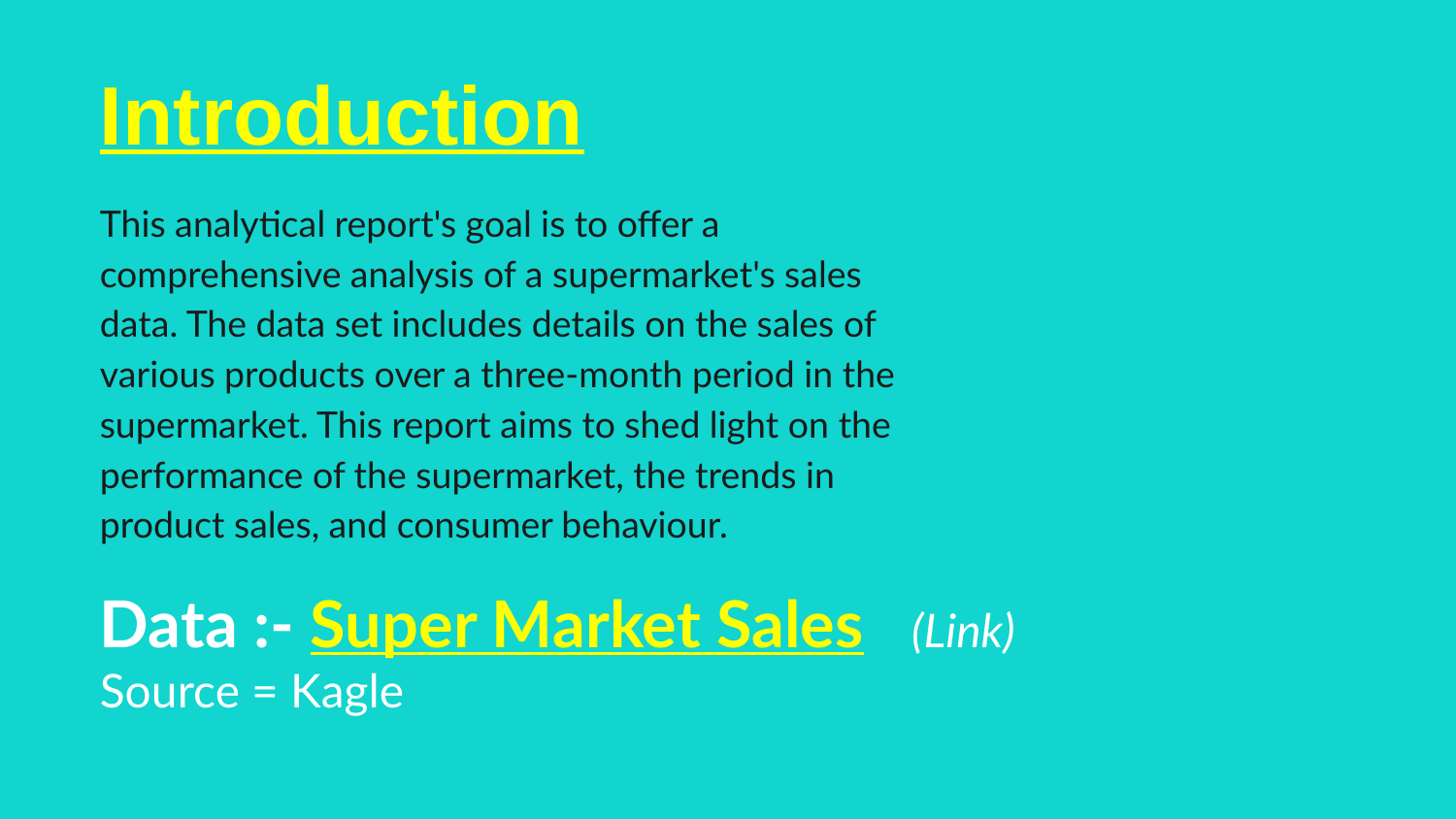

Introduction
This analytical report's goal is to offer a comprehensive analysis of a supermarket's sales data. The data set includes details on the sales of various products over a three-month period in the supermarket. This report aims to shed light on the performance of the supermarket, the trends in product sales, and consumer behaviour.
Data :- Super Market Sales   (Link)
Source = Kagle